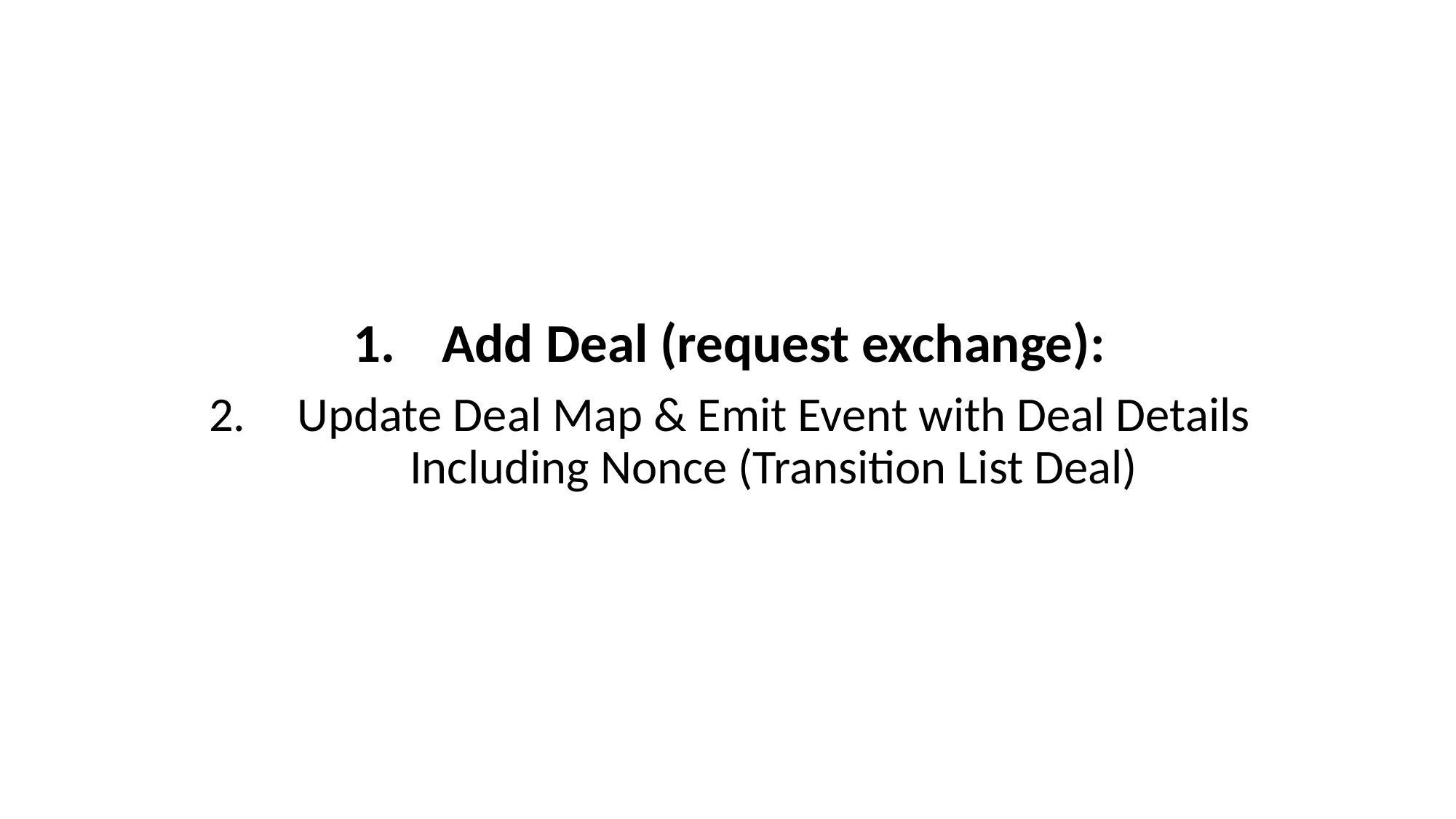

Add Deal (request exchange):
Update Deal Map & Emit Event with Deal Details Including Nonce (Transition List Deal)